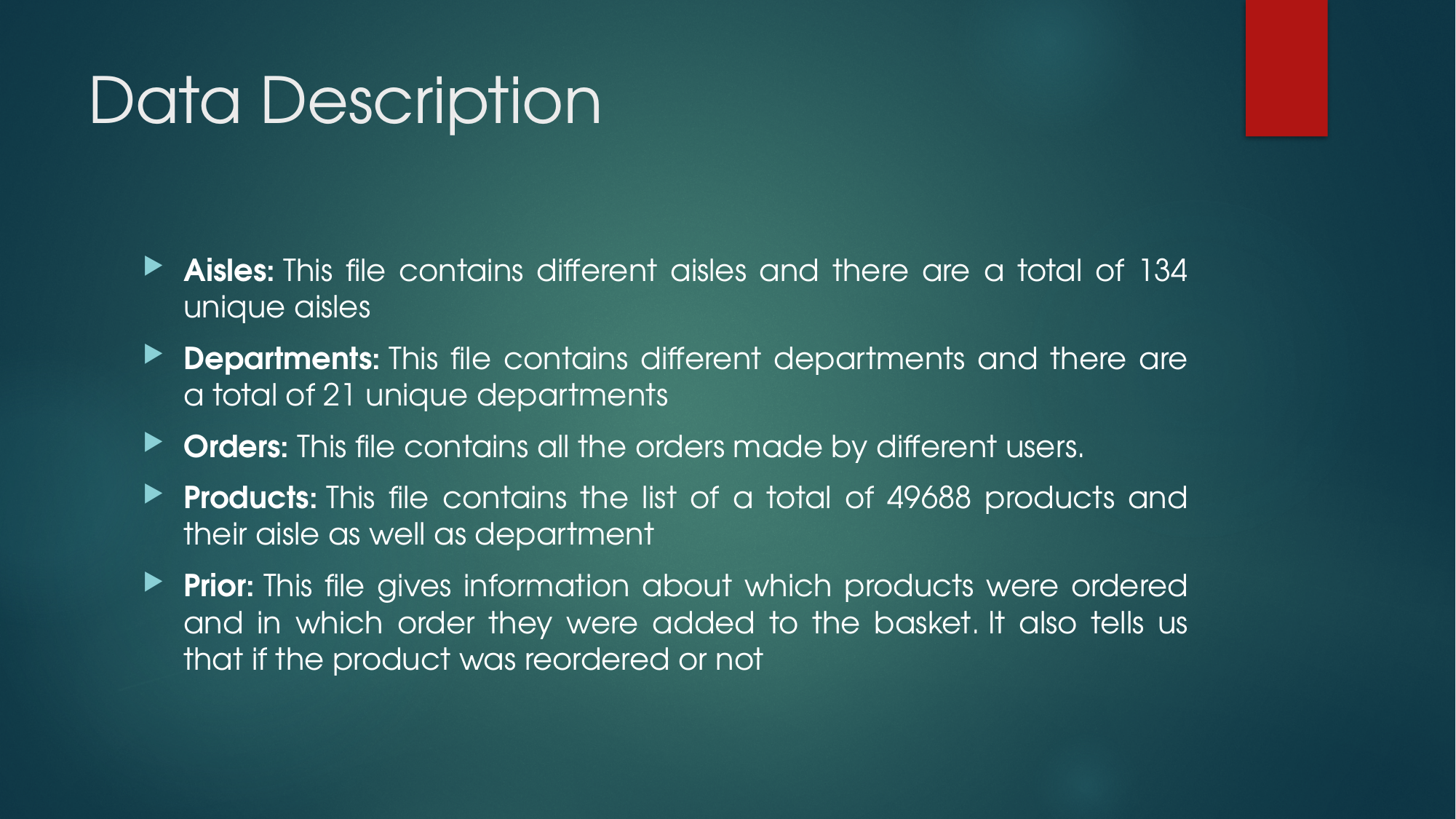

# Data Description
Aisles: This file contains different aisles and there are a total of 134 unique aisles
Departments: This file contains different departments and there are a total of 21 unique departments
Orders: This file contains all the orders made by different users.
Products: This file contains the list of a total of 49688 products and their aisle as well as department
Prior: This file gives information about which products were ordered and in which order they were added to the basket. It also tells us that if the product was reordered or not